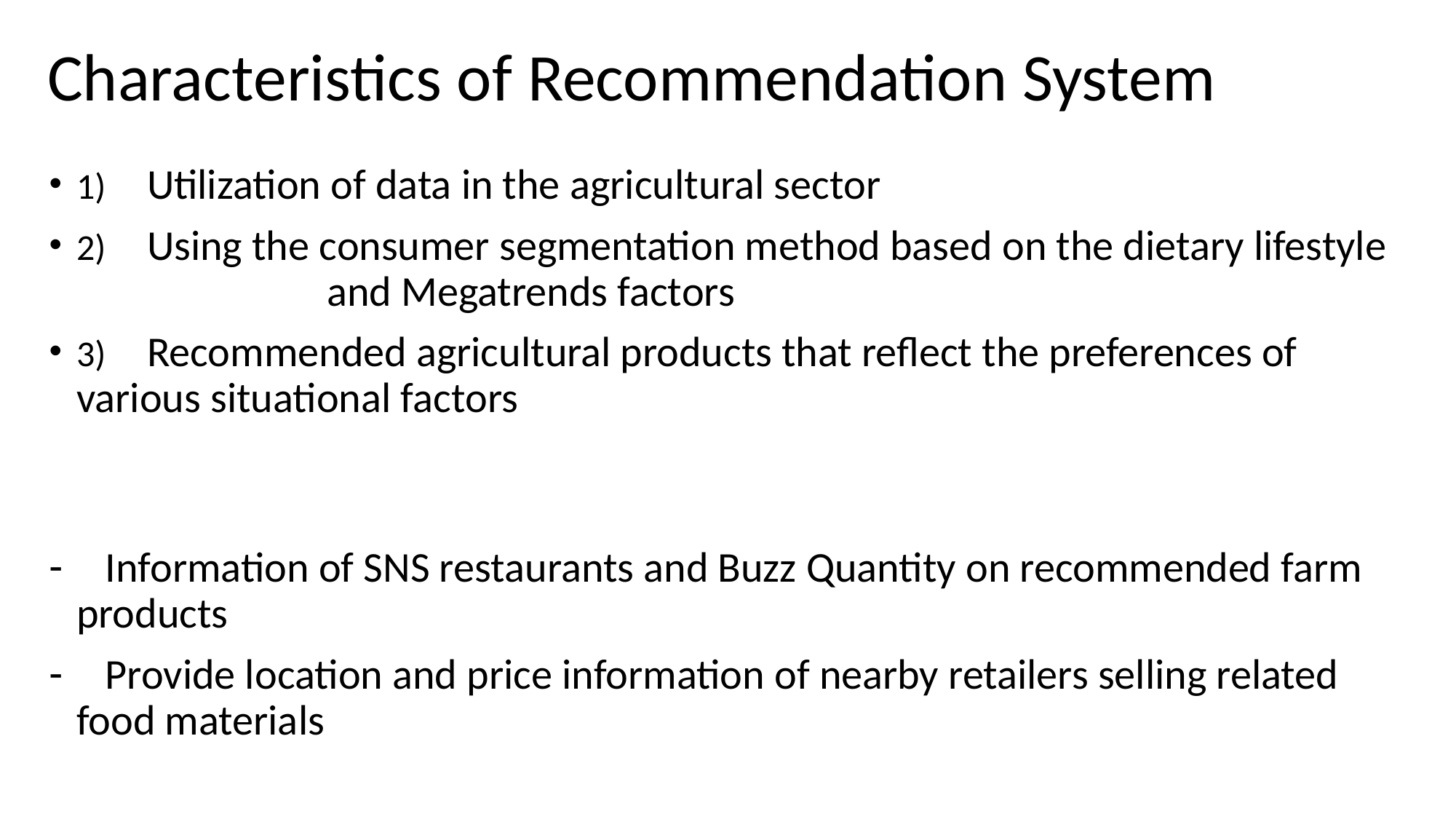

# Characteristics of Recommendation System
1)     Utilization of data in the agricultural sector
2)     Using the consumer segmentation method based on the dietary lifestyle                             and Megatrends factors
3)     Recommended agricultural products that reflect the preferences of various situational factors

   Information of SNS restaurants and Buzz Quantity on recommended farm    products
   Provide location and price information of nearby retailers selling related food materials